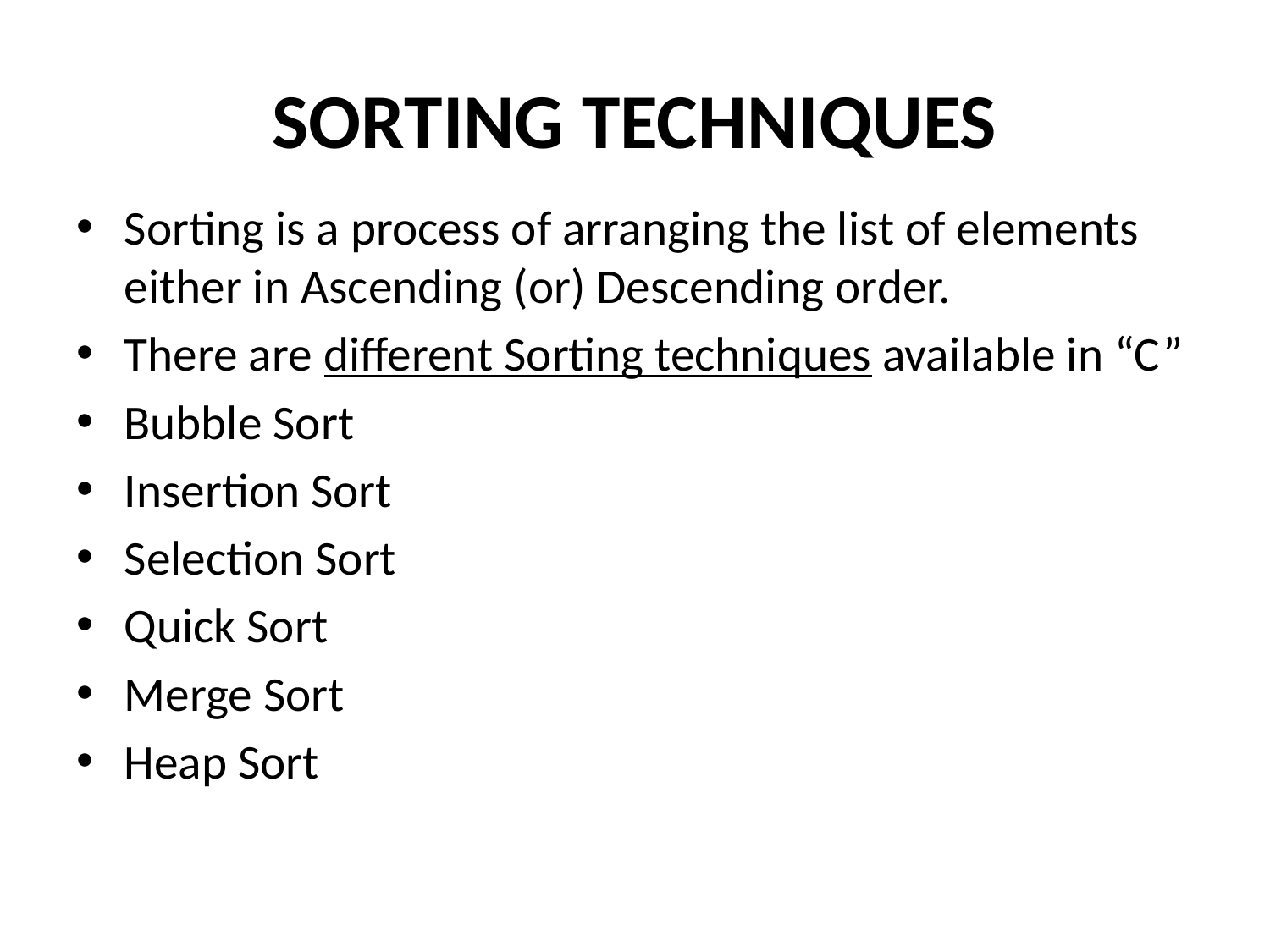

# SORTING TECHNIQUES
Sorting is a process of arranging the list of elements either in Ascending (or) Descending order.
There are different Sorting techniques available in “C”
Bubble Sort
Insertion Sort
Selection Sort
Quick Sort
Merge Sort
Heap Sort